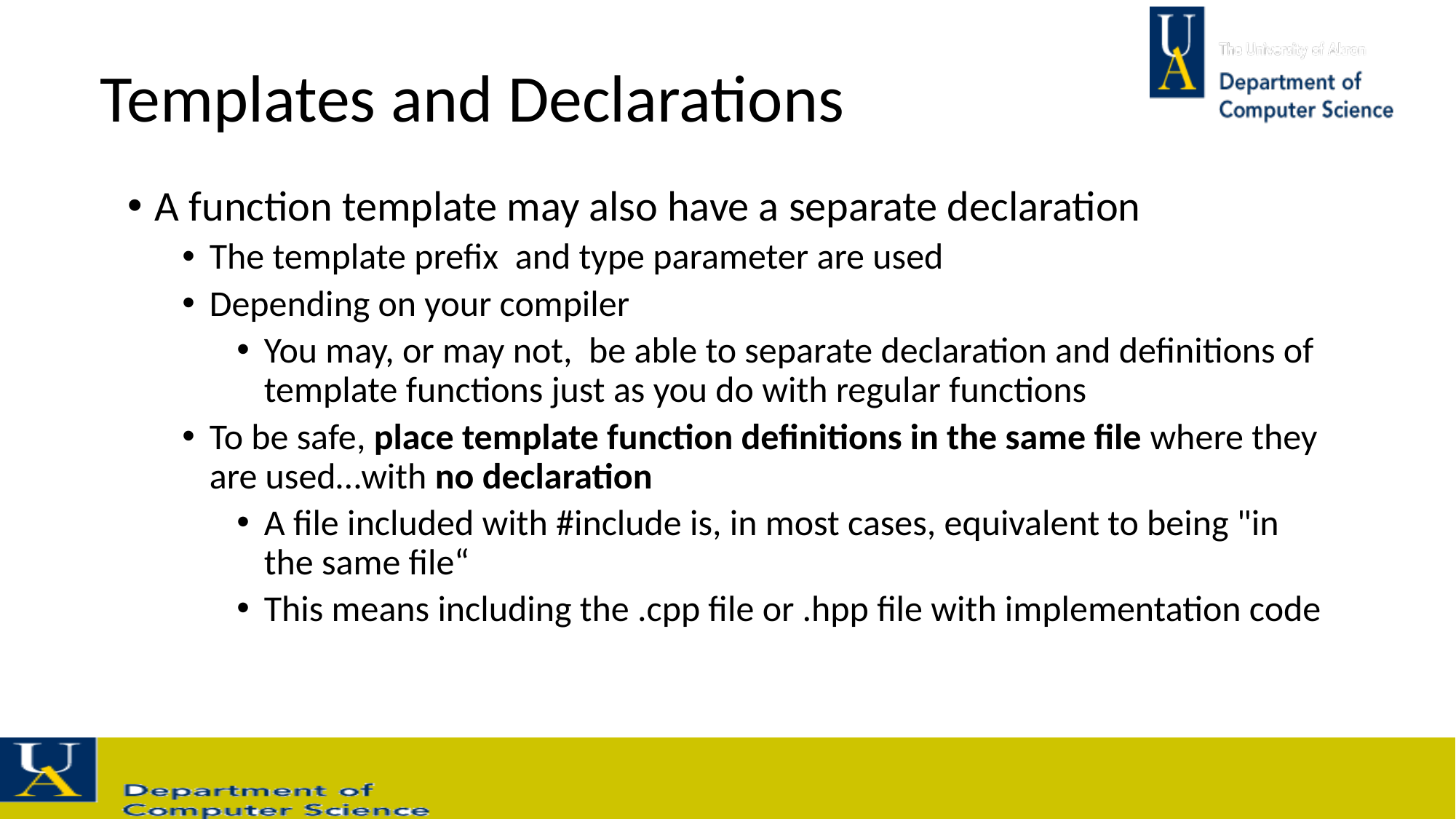

# Templates and Declarations
A function template may also have a separate declaration
The template prefix  and type parameter are used
Depending on your compiler
You may, or may not,  be able to separate declaration and definitions of template functions just as you do with regular functions
To be safe, place template function definitions in the same file where they are used…with no declaration
A file included with #include is, in most cases, equivalent to being "in the same file“
This means including the .cpp file or .hpp file with implementation code